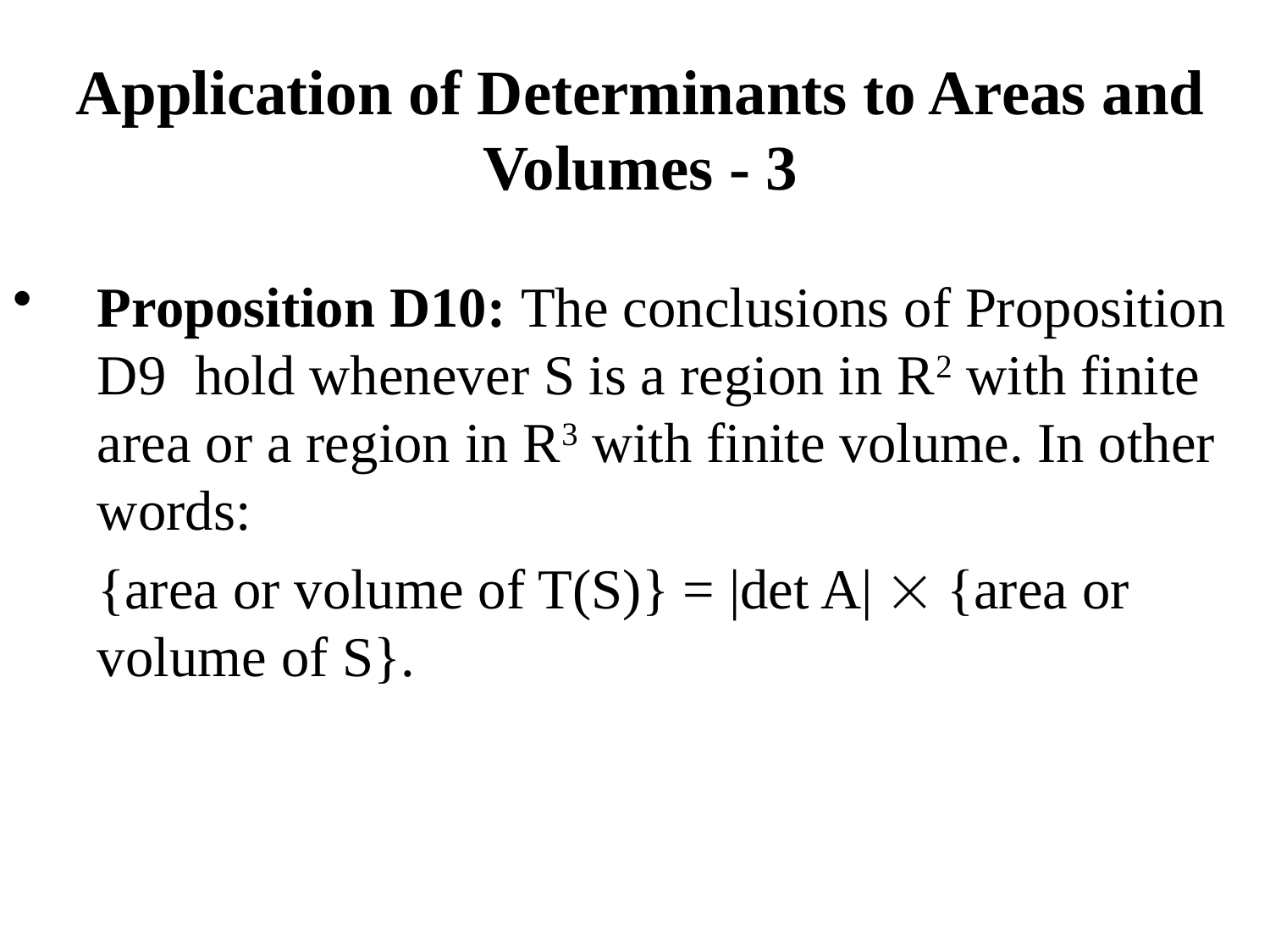

# Application of Determinants to Areas and Volumes - 3
Proposition D10: The conclusions of Proposition D9  hold whenever S is a region in R2 with finite area or a region in R3 with finite volume. In other words:
      {area or volume of T(S)} = |det A| × {area or volume of S}.